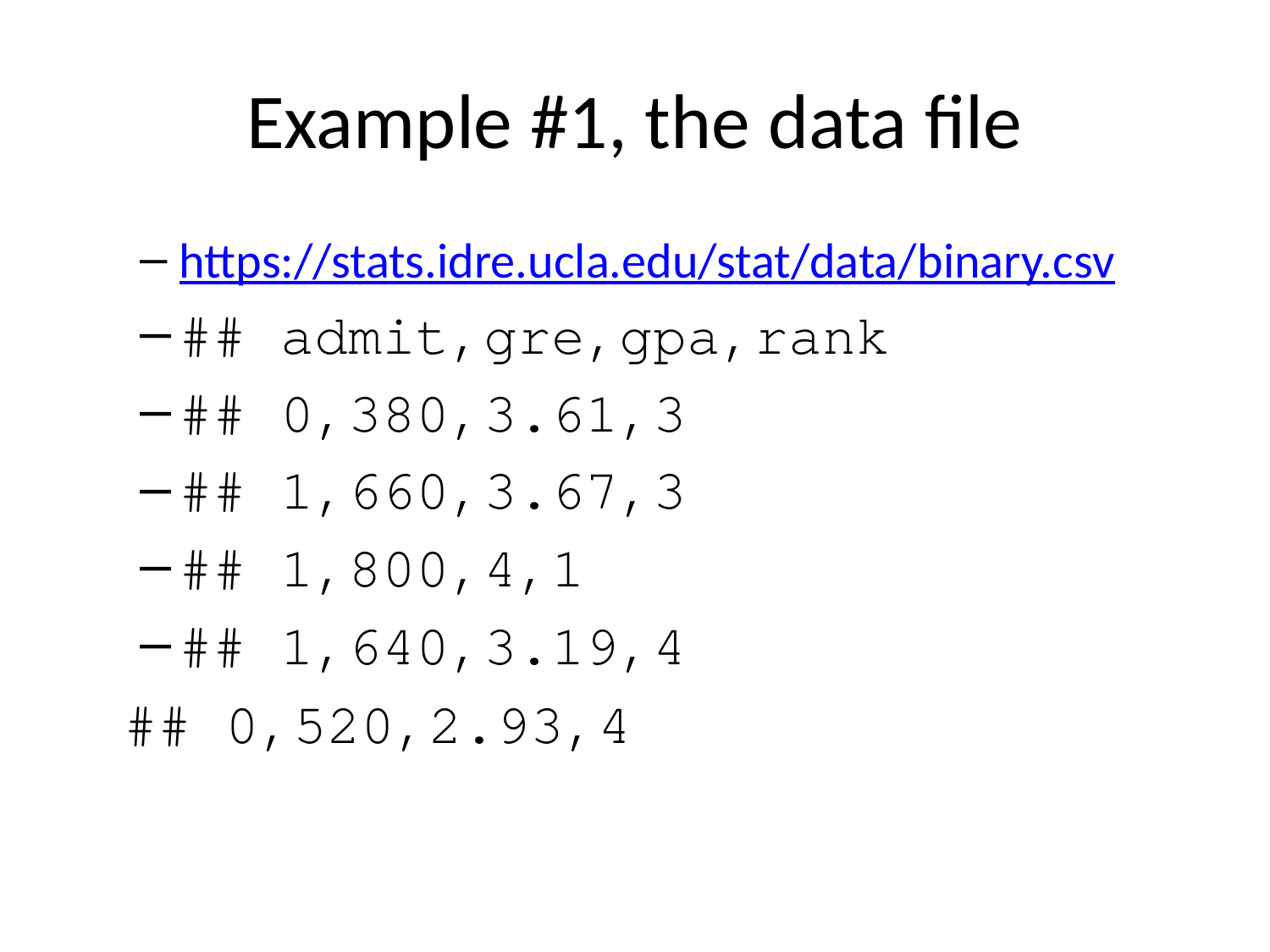

# Example #1, the data file
https://stats.idre.ucla.edu/stat/data/binary.csv
## admit,gre,gpa,rank
## 0,380,3.61,3
## 1,660,3.67,3
## 1,800,4,1
## 1,640,3.19,4
## 0,520,2.93,4